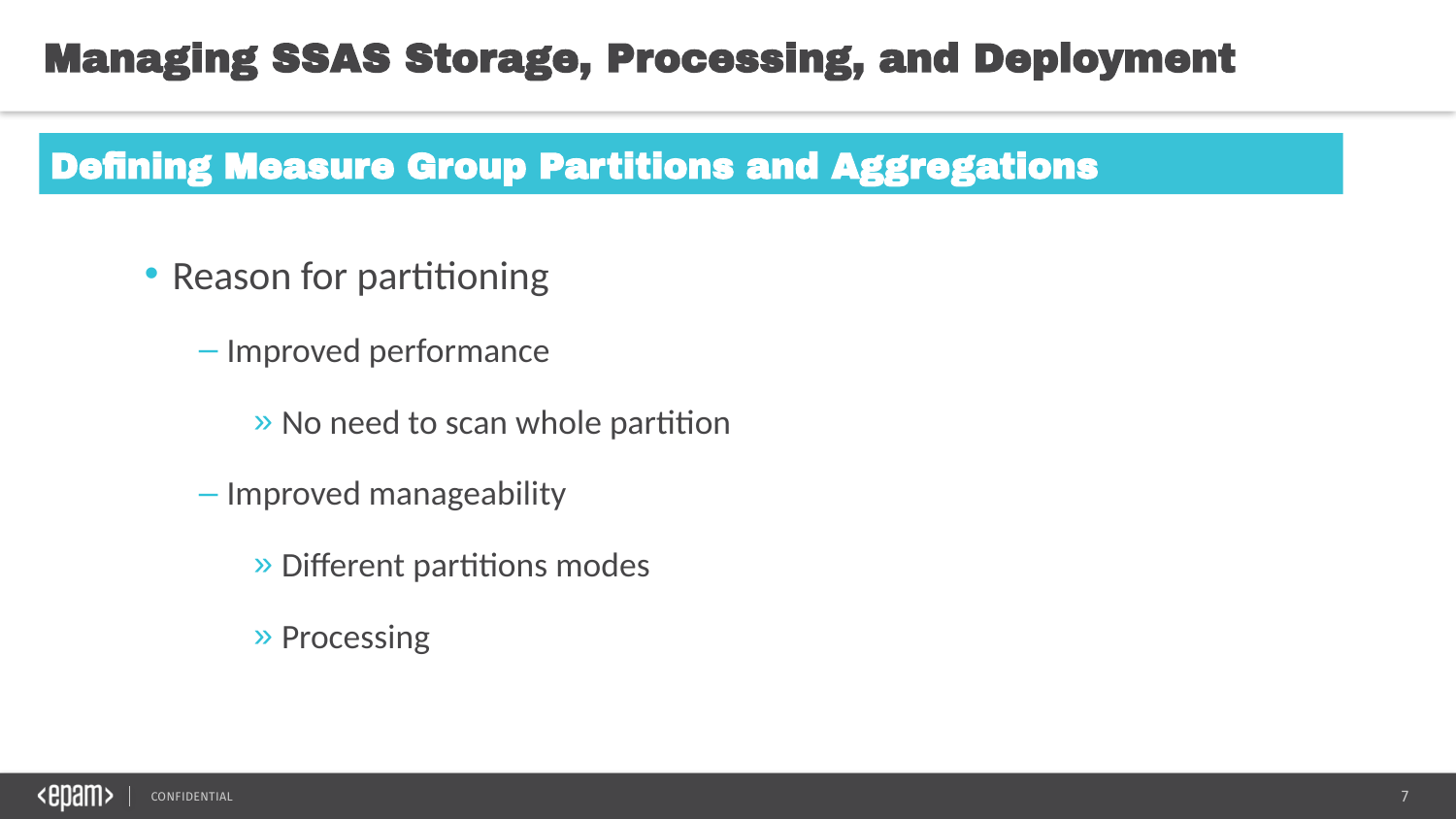

​Managing SSAS Storage, Processing, and Deployment
Defining Measure Group Partitions and Aggregations
Reason for partitioning
Improved performance
No need to scan whole partition
Improved manageability
Different partitions modes
Processing